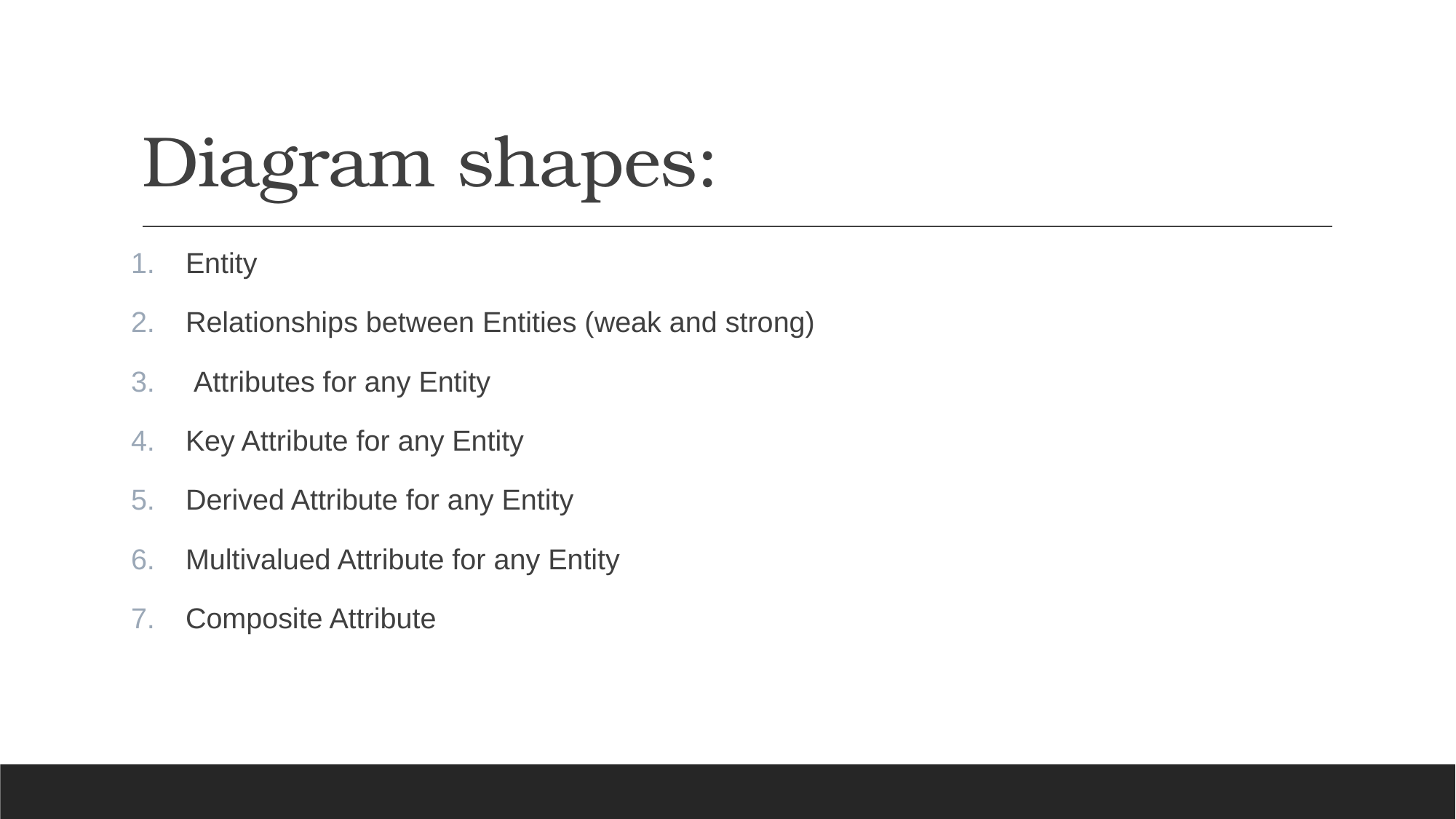

# Diagram shapes:
Entity
Relationships between Entities (weak and strong)
 Attributes for any Entity
Key Attribute for any Entity
Derived Attribute for any Entity
Multivalued Attribute for any Entity
Composite Attribute